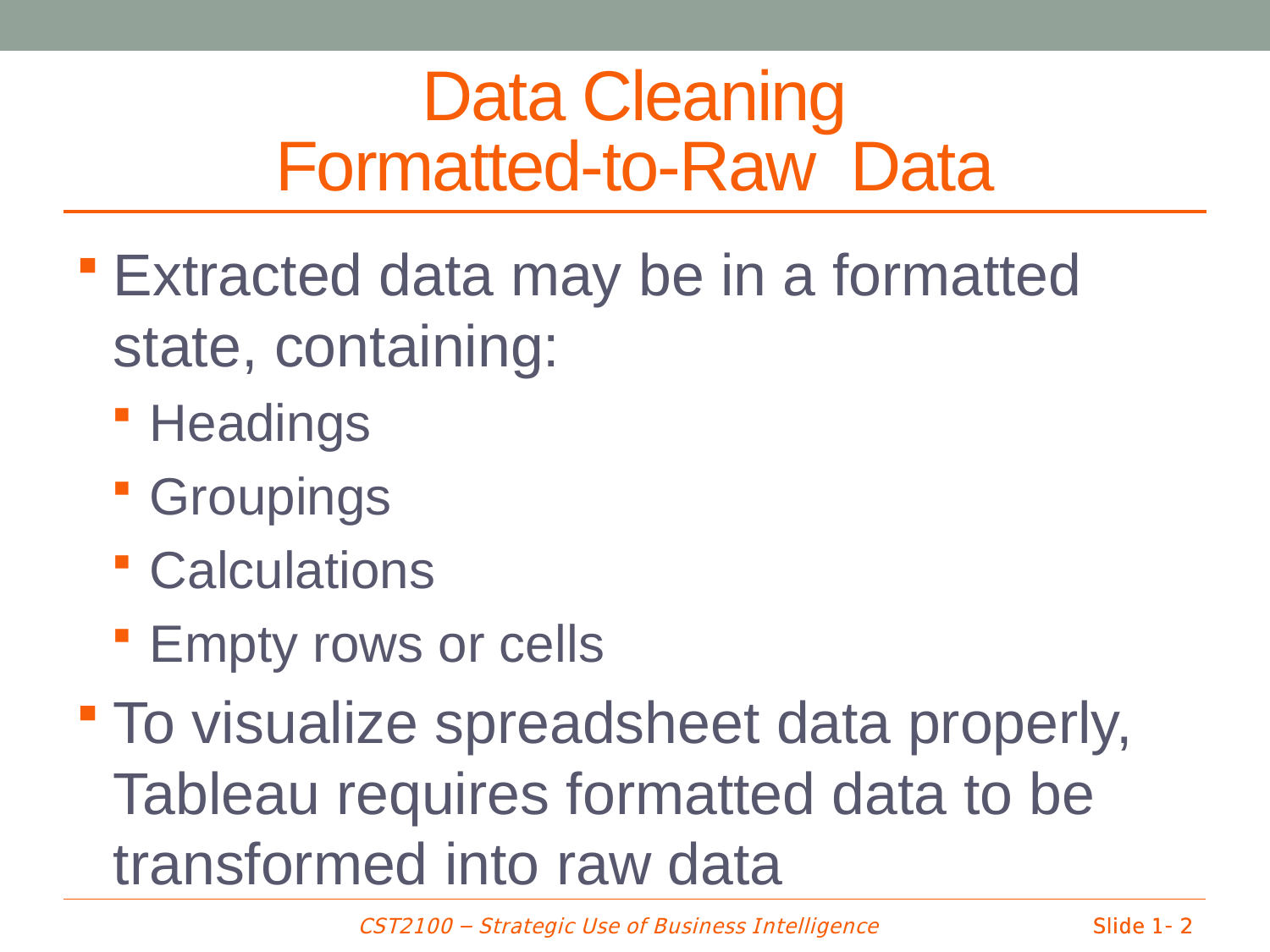

# Data Cleaning Formatted-to-Raw  Data
Extracted data may be in a formatted state, containing:
Headings
Groupings
Calculations
Empty rows or cells
To visualize spreadsheet data properly, Tableau requires formatted data to be transformed into raw data
Slide 1- 2